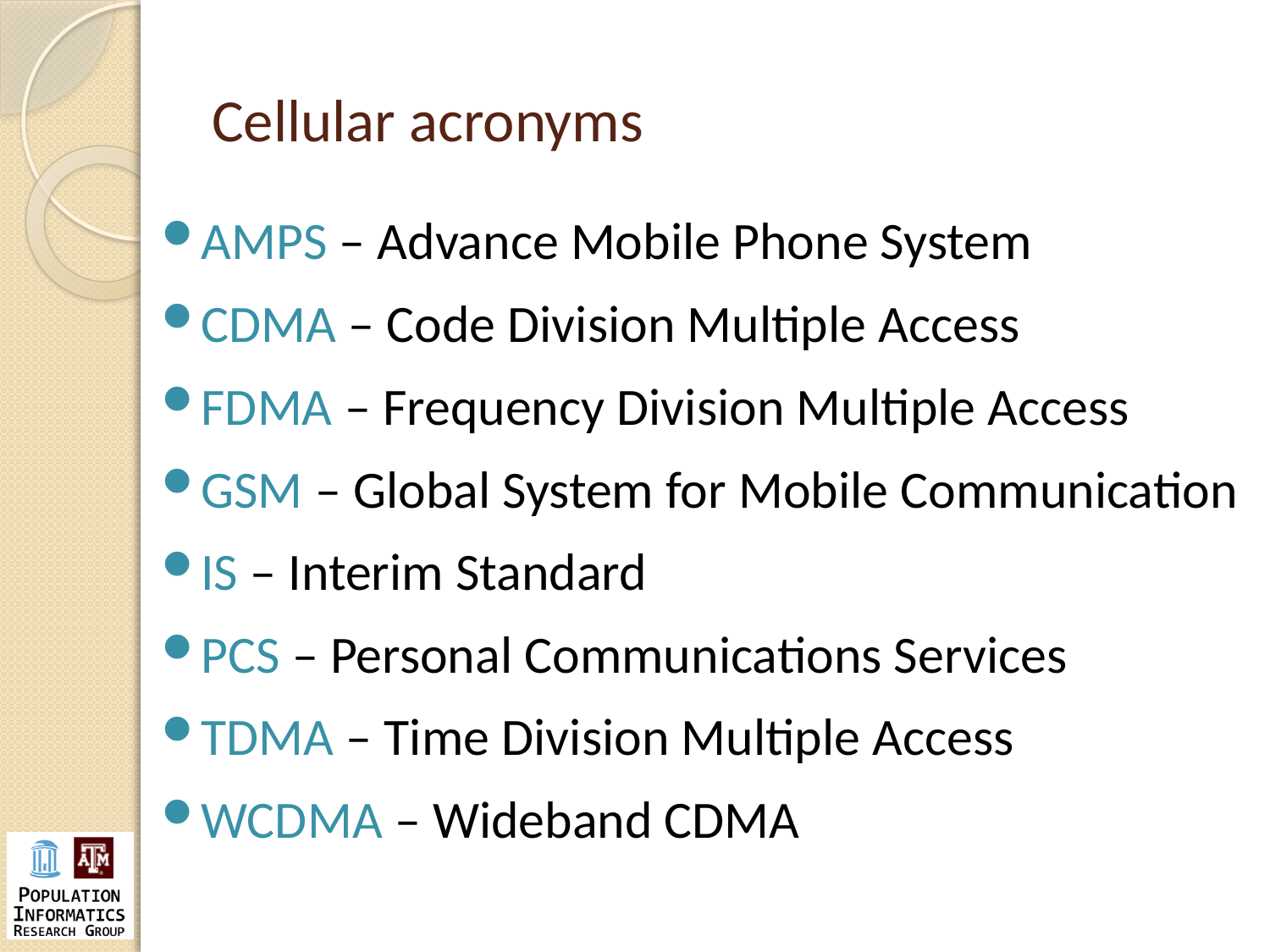

# Cellular acronyms
AMPS – Advance Mobile Phone System
CDMA – Code Division Multiple Access
FDMA – Frequency Division Multiple Access
GSM – Global System for Mobile Communication
IS – Interim Standard
PCS – Personal Communications Services
TDMA – Time Division Multiple Access
WCDMA – Wideband CDMA